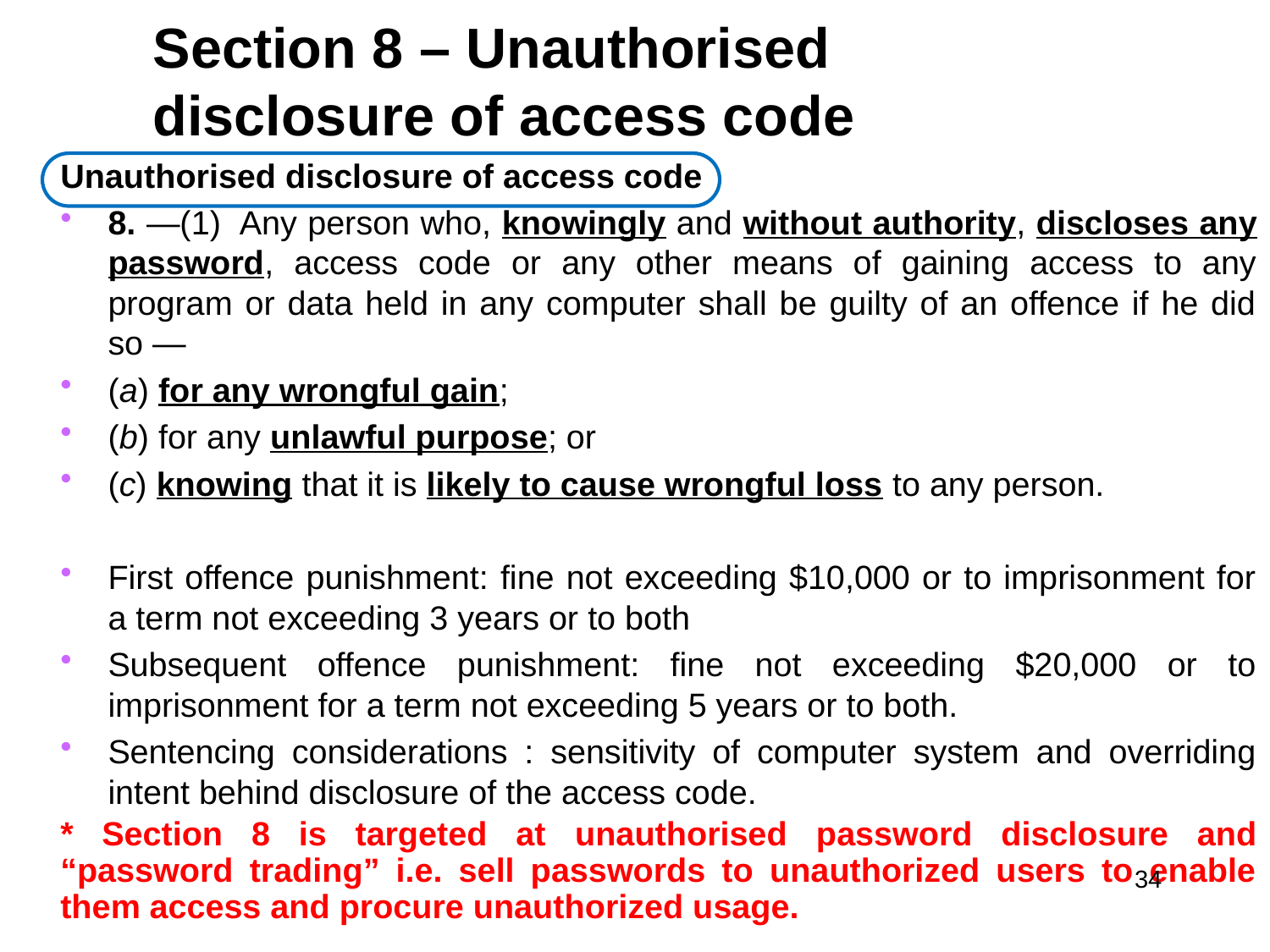

# Section 8 – Unauthorised disclosure of access code
Unauthorised disclosure of access code
8. —(1)  Any person who, knowingly and without authority, discloses any password, access code or any other means of gaining access to any program or data held in any computer shall be guilty of an offence if he did so —
(a) for any wrongful gain;
(b) for any unlawful purpose; or
(c) knowing that it is likely to cause wrongful loss to any person.

First offence punishment: fine not exceeding $10,000 or to imprisonment for a term not exceeding 3 years or to both
Subsequent offence punishment: fine not exceeding $20,000 or to imprisonment for a term not exceeding 5 years or to both.
Sentencing considerations : sensitivity of computer system and overriding intent behind disclosure of the access code.
* Section 8 is targeted at unauthorised password disclosure and “password trading” i.e. sell passwords to unauthorized users to enable them access and procure unauthorized usage.

34